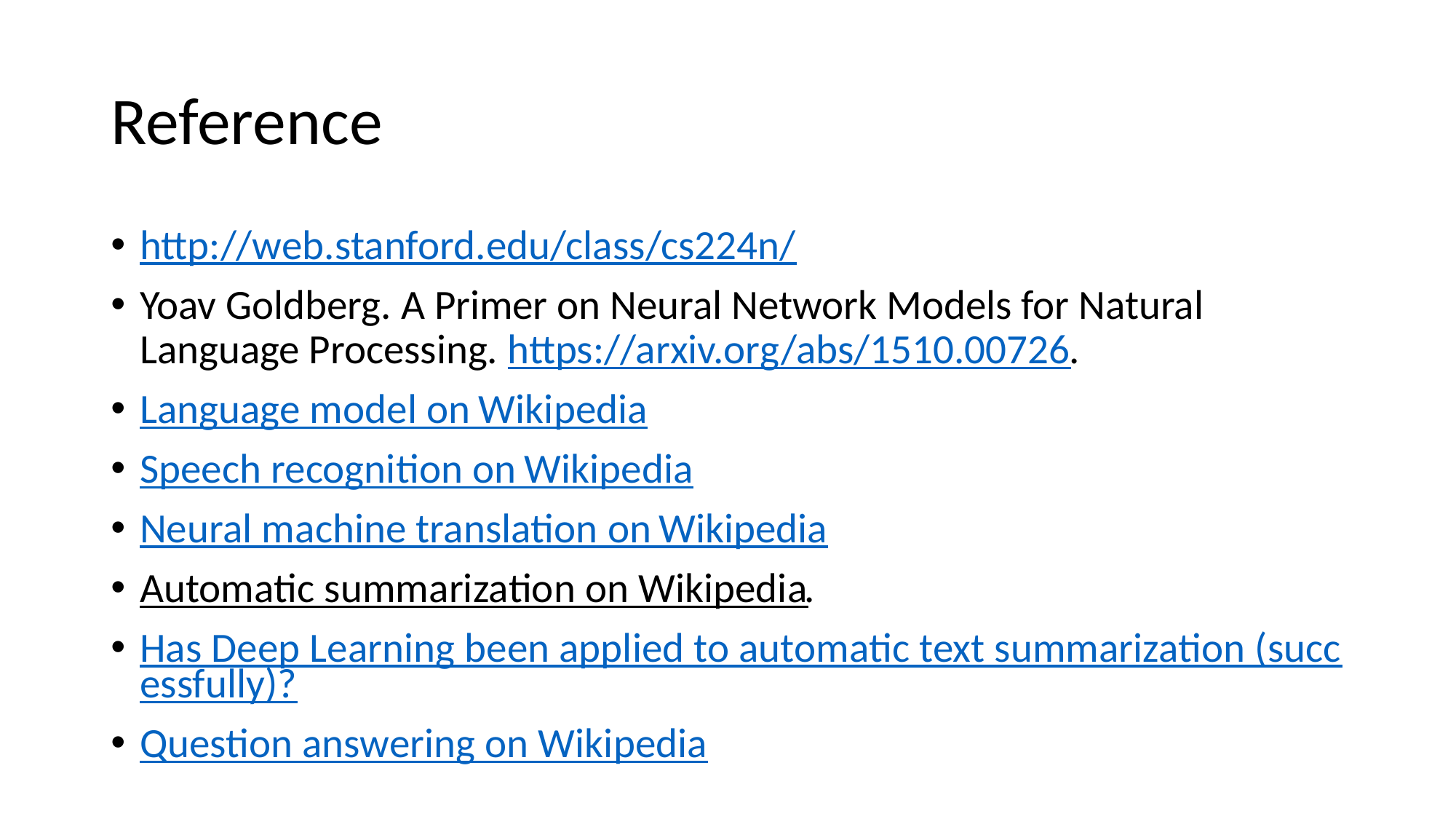

# Reference
http://web.stanford.edu/class/cs224n/
Yoav Goldberg. A Primer on Neural Network Models for Natural Language Processing. https://arxiv.org/abs/1510.00726.
Language model on Wikipedia
Speech recognition on Wikipedia
Neural machine translation on Wikipedia
Automatic summarization on Wikipedia.
Has Deep Learning been applied to automatic text summarization (successfully)?
Question answering on Wikipedia